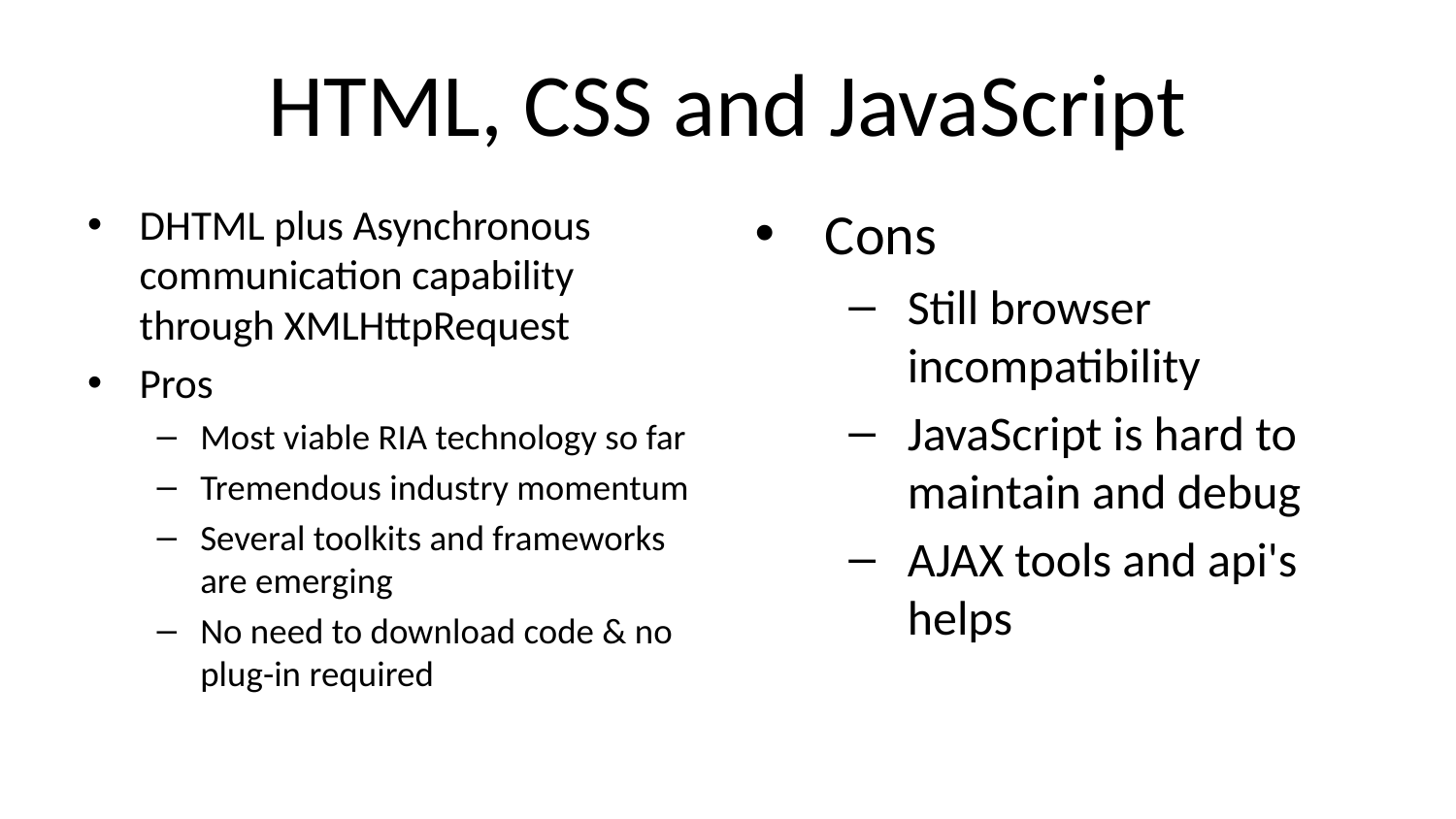

# HTML, CSS and JavaScript
DHTML plus Asynchronous communication capability through XMLHttpRequest
Pros
Most viable RIA technology so far
Tremendous industry momentum
Several toolkits and frameworks are emerging
No need to download code & no plug-in required
Cons
Still browser incompatibility
JavaScript is hard to maintain and debug
AJAX tools and api's helps